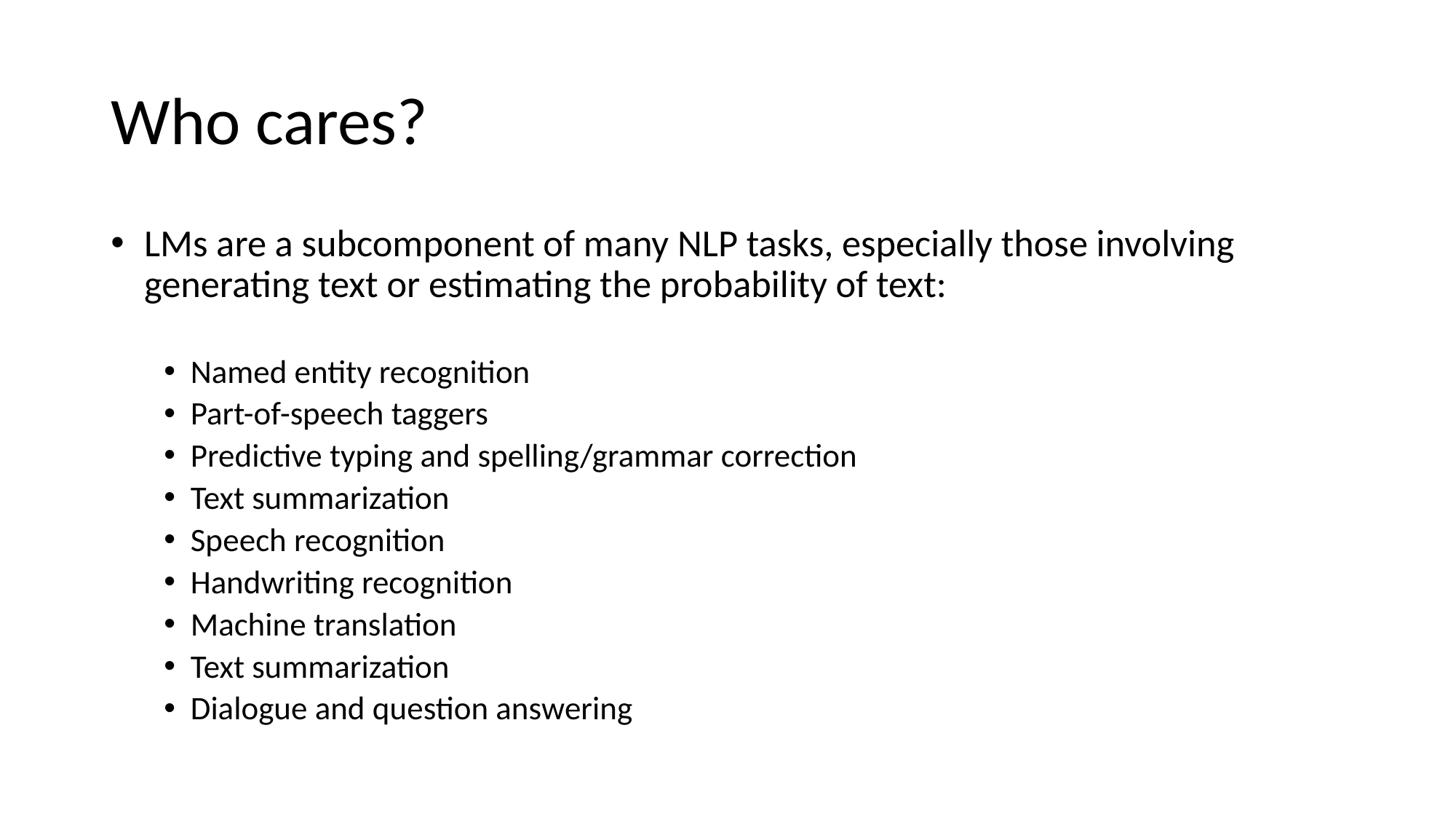

# Who cares?
LMs are a subcomponent of many NLP tasks, especially those involving generating text or estimating the probability of text:

Named entity recognition
Part-of-speech taggers
Predictive typing and spelling/grammar correction
Text summarization
Speech recognition
Handwriting recognition
Machine translation
Text summarization
Dialogue and question answering